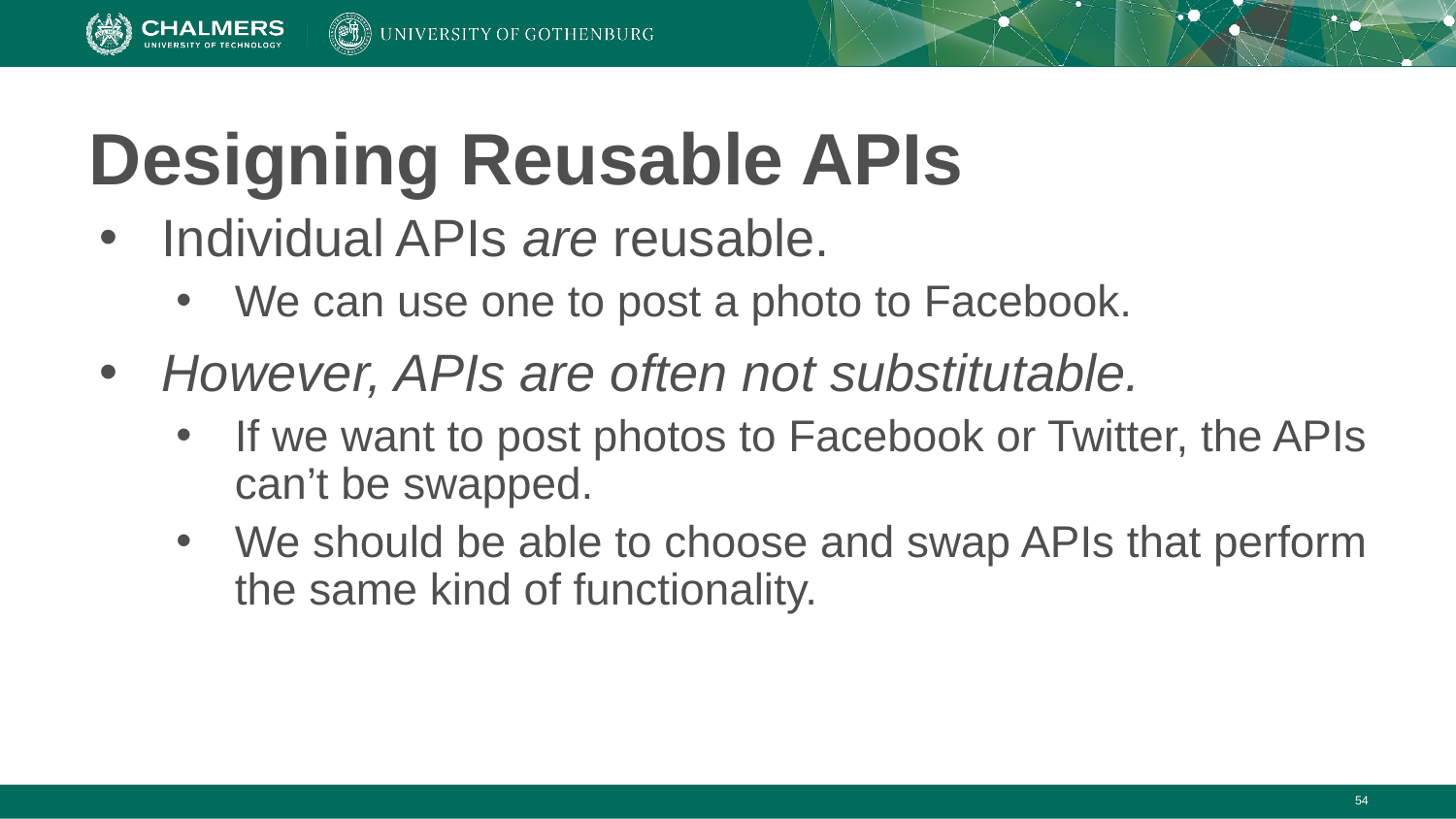

# Designing Reusable APIs
Individual APIs are reusable.
We can use one to post a photo to Facebook.
However, APIs are often not substitutable.
If we want to post photos to Facebook or Twitter, the APIs can’t be swapped.
We should be able to choose and swap APIs that perform the same kind of functionality.
54